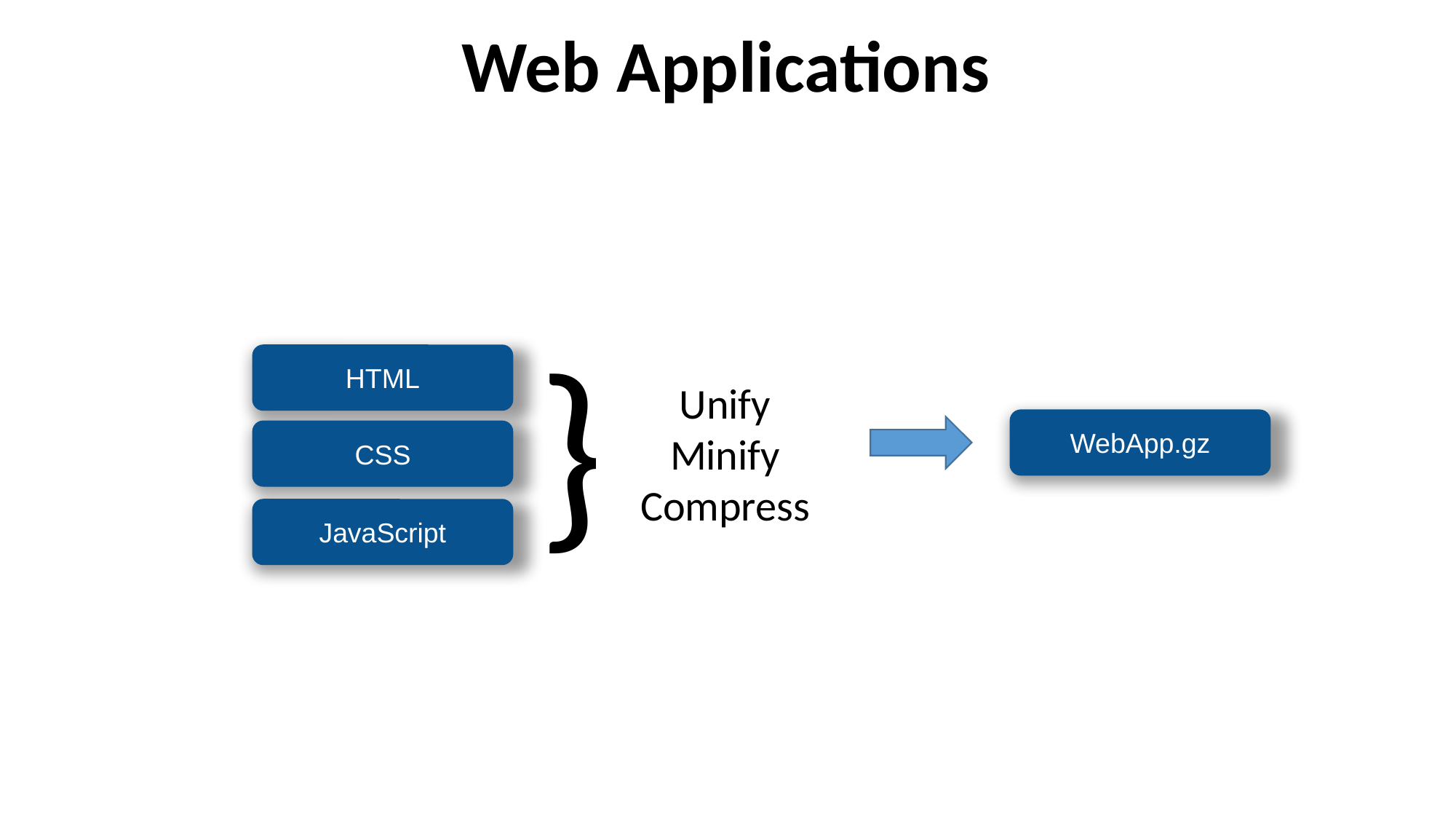

Web Applications
}
HTML
Unify
Minify
Compress
WebApp.gz

CSS
JavaScript